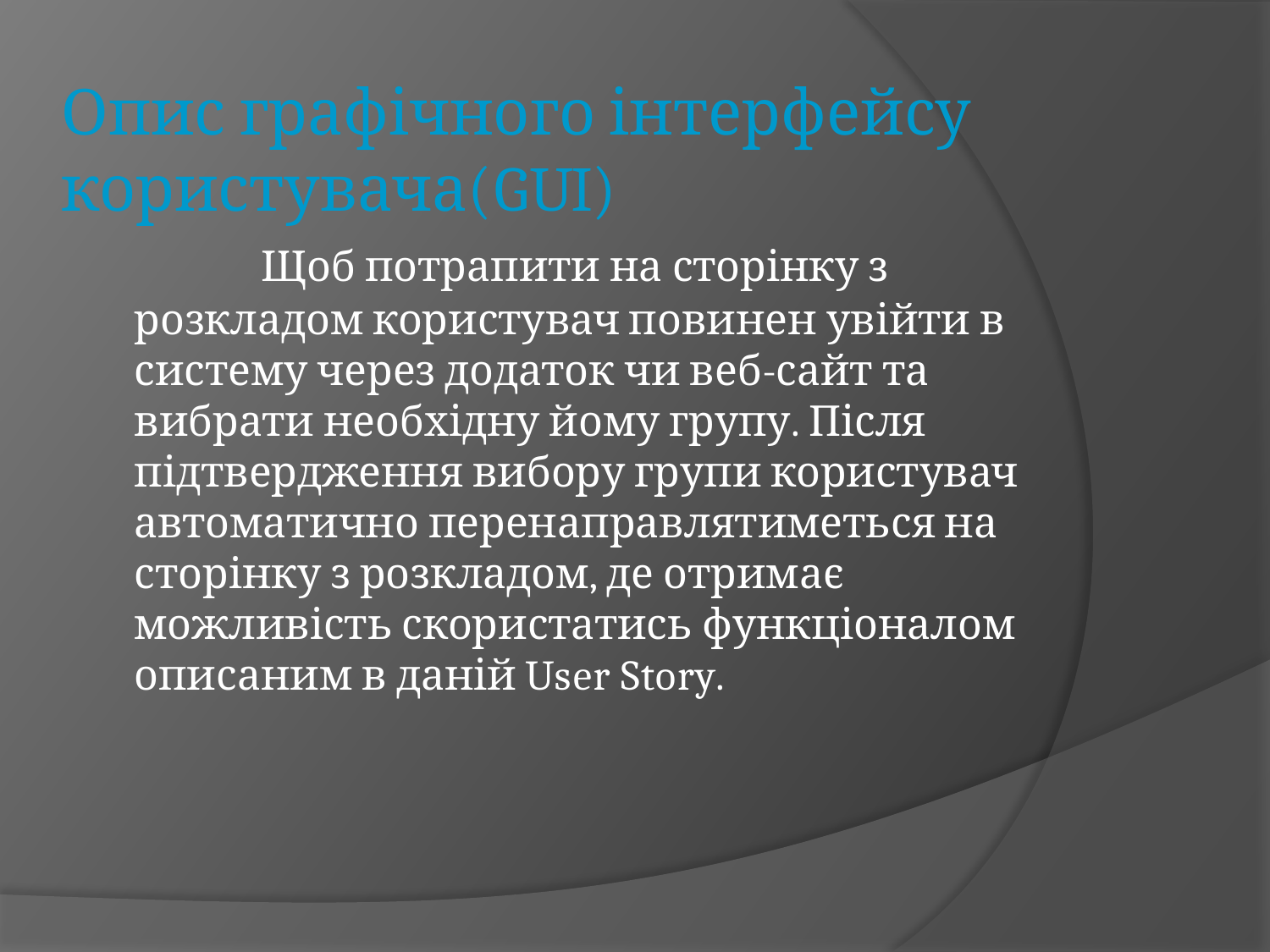

# Опис графічного інтерфейсу користувача(GUI)
		Щоб потрапити на сторінку з розкладом користувач повинен увійти в систему через додаток чи веб-сайт та вибрати необхідну йому групу. Після підтвердження вибору групи користувач автоматично перенаправлятиметься на сторінку з розкладом, де отримає можливість скористатись функціоналом описаним в даній User Story.